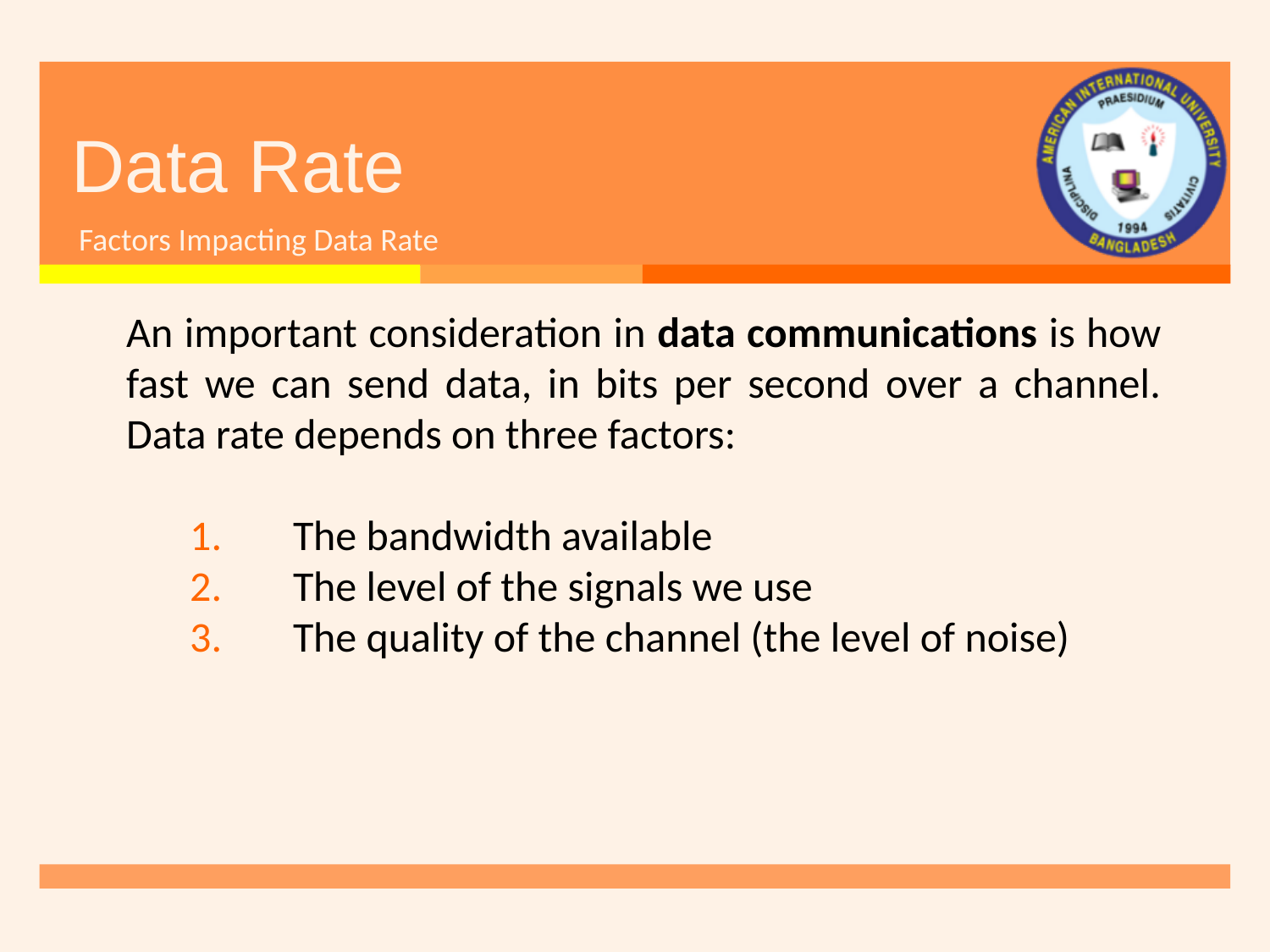

# Data Rate
Factors Impacting Data Rate
An important consideration in data communications is how fast we can send data, in bits per second over a channel. Data rate depends on three factors:

The bandwidth available
The level of the signals we use
The quality of the channel (the level of noise)